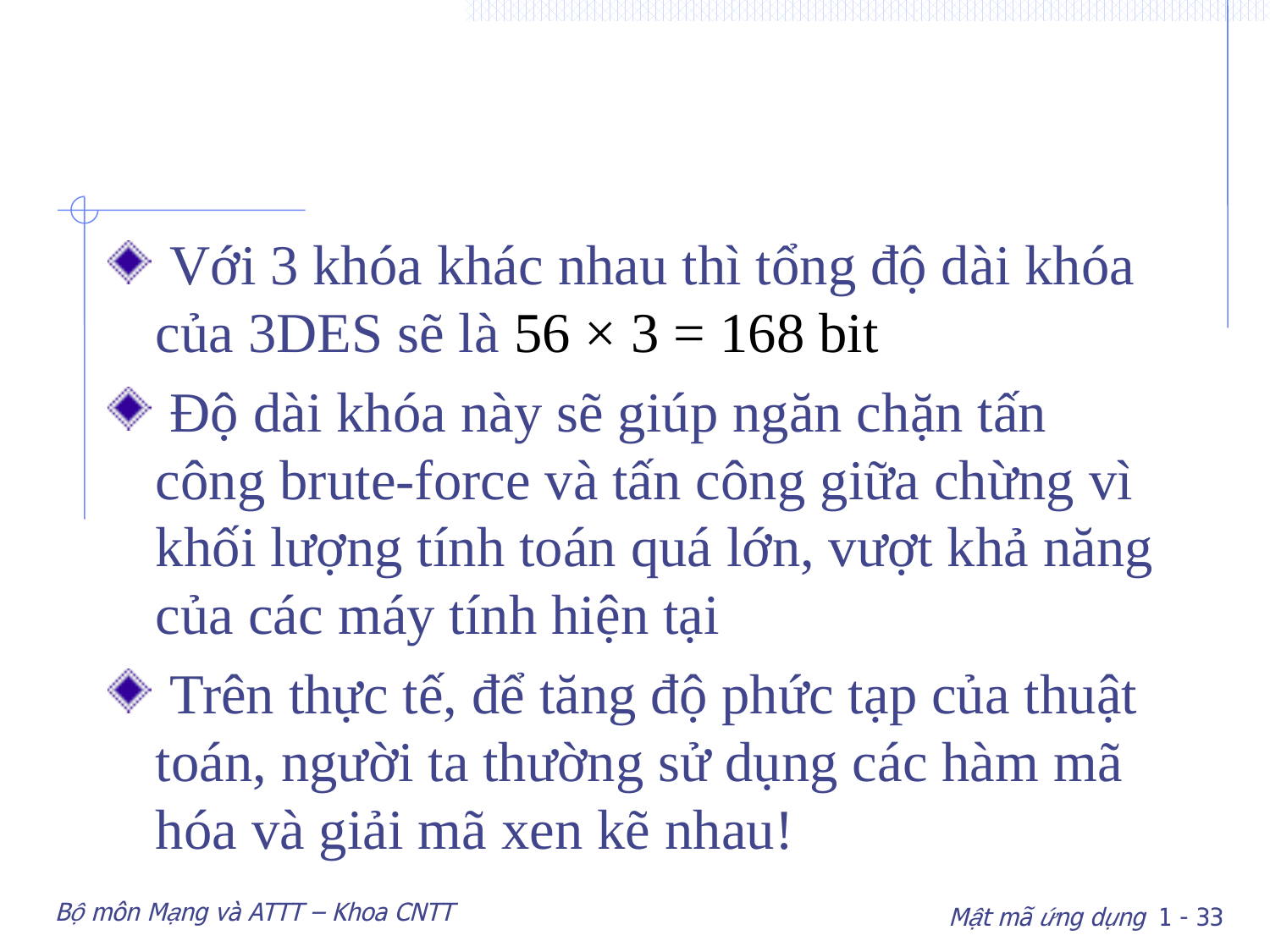

#
 Với 3 khóa khác nhau thì tổng độ dài khóa của 3DES sẽ là 56 × 3 = 168 bit
 Độ dài khóa này sẽ giúp ngăn chặn tấn công brute-force và tấn công giữa chừng vì khối lượng tính toán quá lớn, vượt khả năng của các máy tính hiện tại
 Trên thực tế, để tăng độ phức tạp của thuật toán, người ta thường sử dụng các hàm mã hóa và giải mã xen kẽ nhau!
Bộ môn Mạng và ATTT – Khoa CNTT